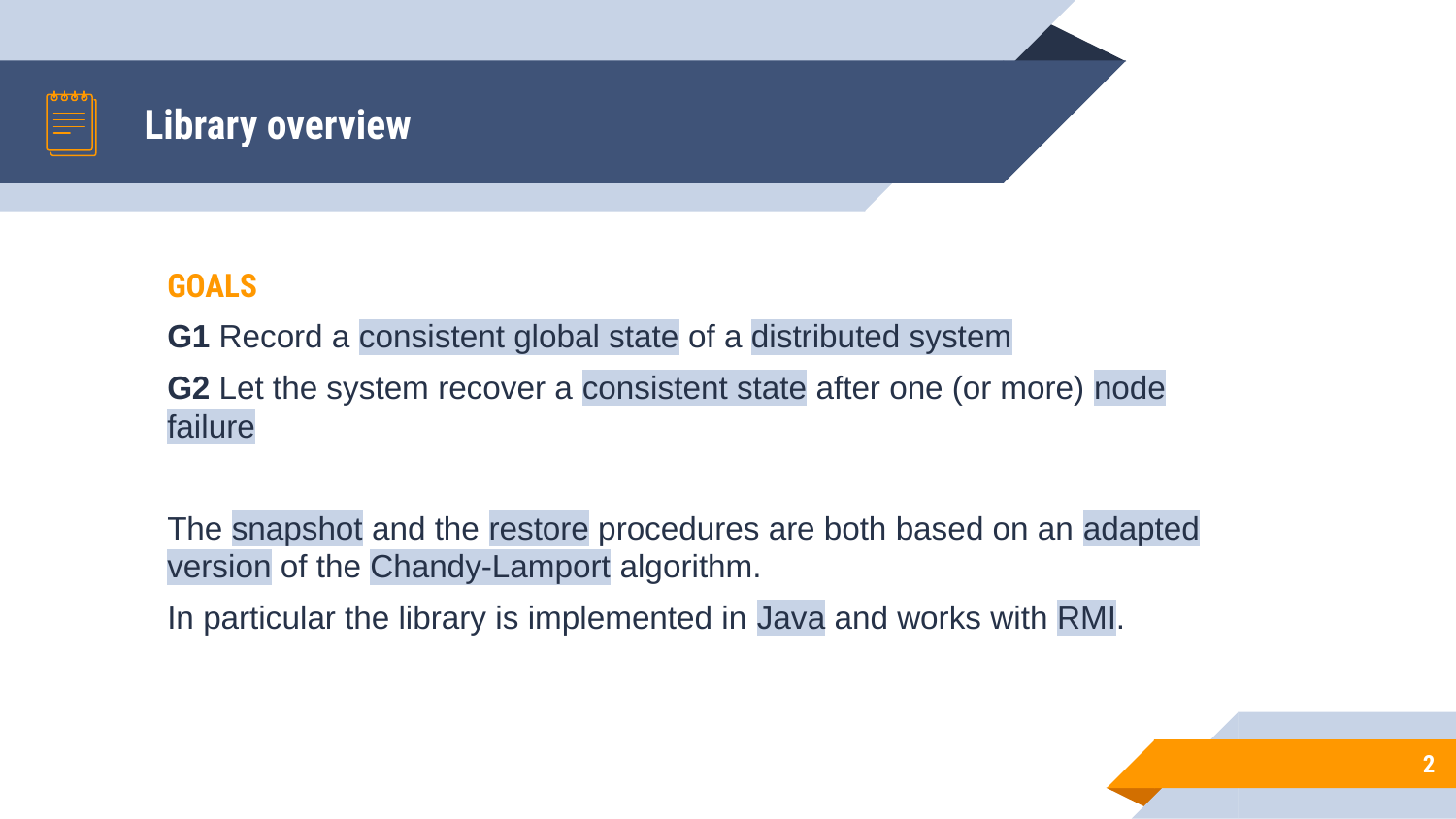

# Library overview

GOALS
G1 Record a consistent global state of a distributed system
G2 Let the system recover a consistent state after one (or more) node failure

The snapshot and the restore procedures are both based on an adapted version of the Chandy-Lamport algorithm.
In particular the library is implemented in Java and works with RMI.
2